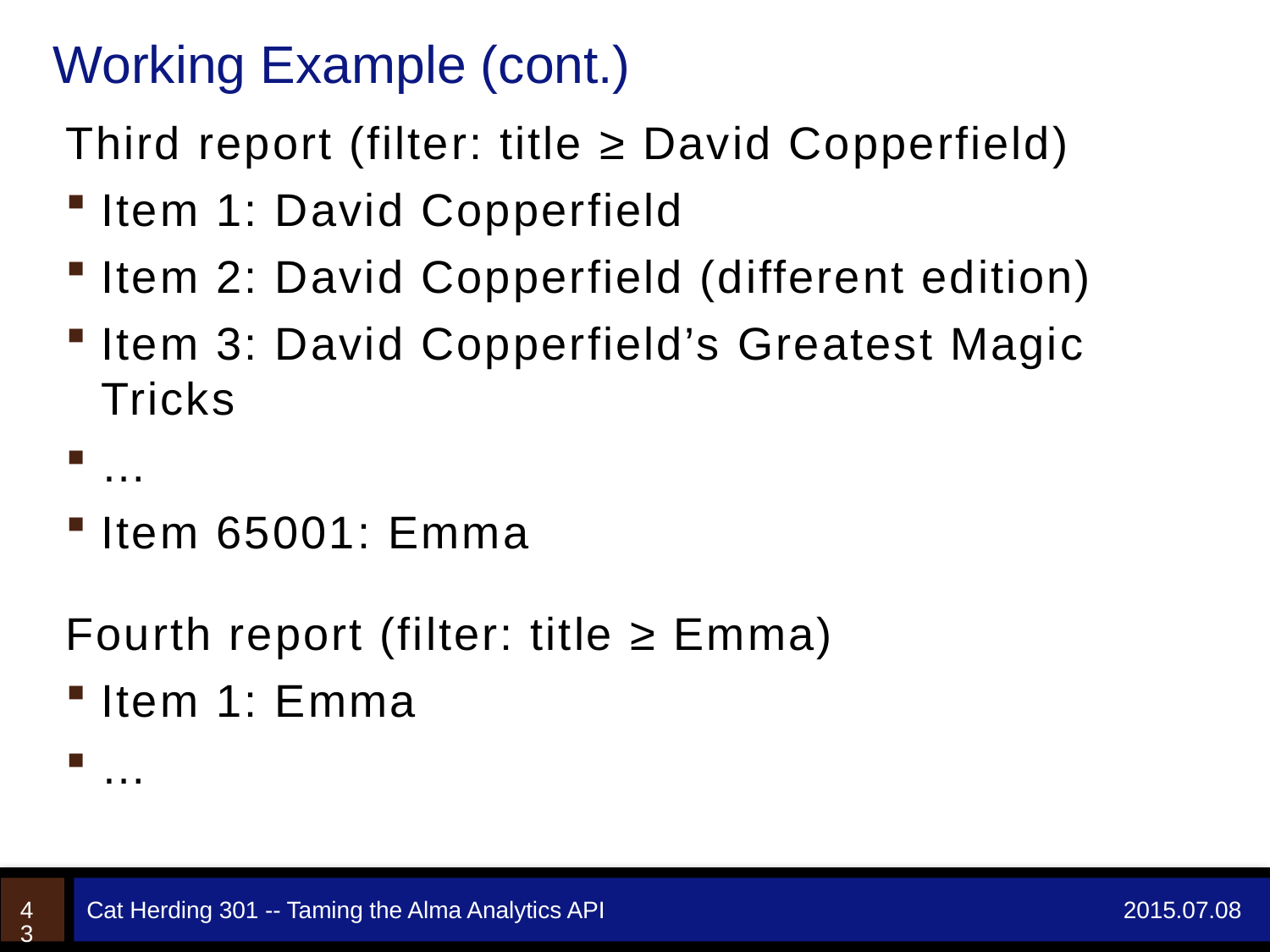

# Working Example (cont.)
Third report (filter: title ≥ David Copperfield)
Item 1: David Copperfield
Item 2: David Copperfield (different edition)
Item 3: David Copperfield’s Greatest Magic Tricks
…
Item 65001: Emma

Fourth report (filter: title ≥ Emma)
Item 1: Emma
…

43
Cat Herding 301 -- Taming the Alma Analytics API
2015.07.08